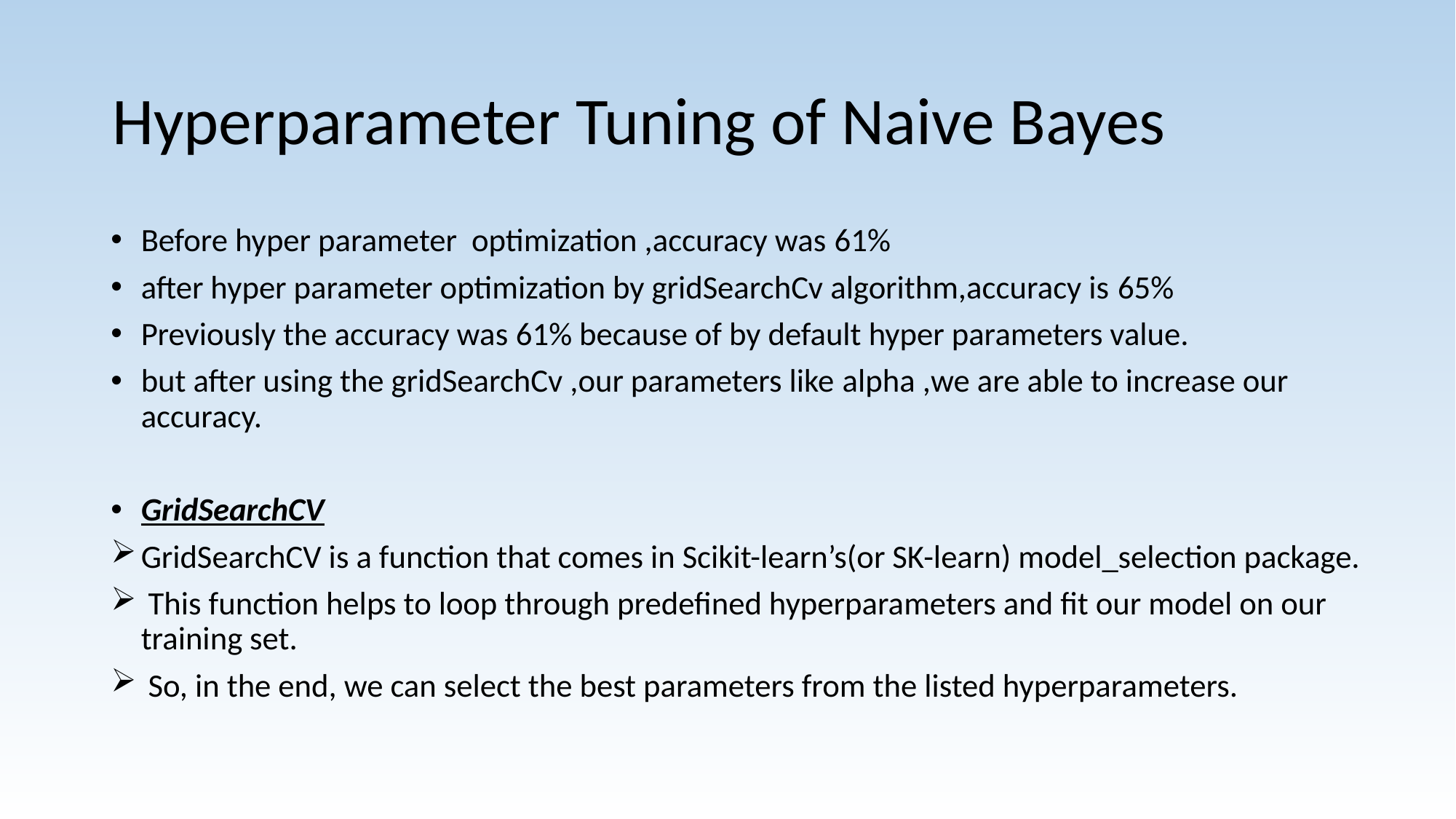

# Hyperparameter Tuning of Naive Bayes
Before hyper parameter  optimization ,accuracy was 61%
after hyper parameter optimization by gridSearchCv algorithm,accuracy is 65%
Previously the accuracy was 61% because of by default hyper parameters value.
but after using the gridSearchCv ,our parameters like alpha ,we are able to increase our accuracy.

GridSearchCV
GridSearchCV is a function that comes in Scikit-learn’s(or SK-learn) model_selection package.
 This function helps to loop through predefined hyperparameters and fit our model on our training set.
 So, in the end, we can select the best parameters from the listed hyperparameters.